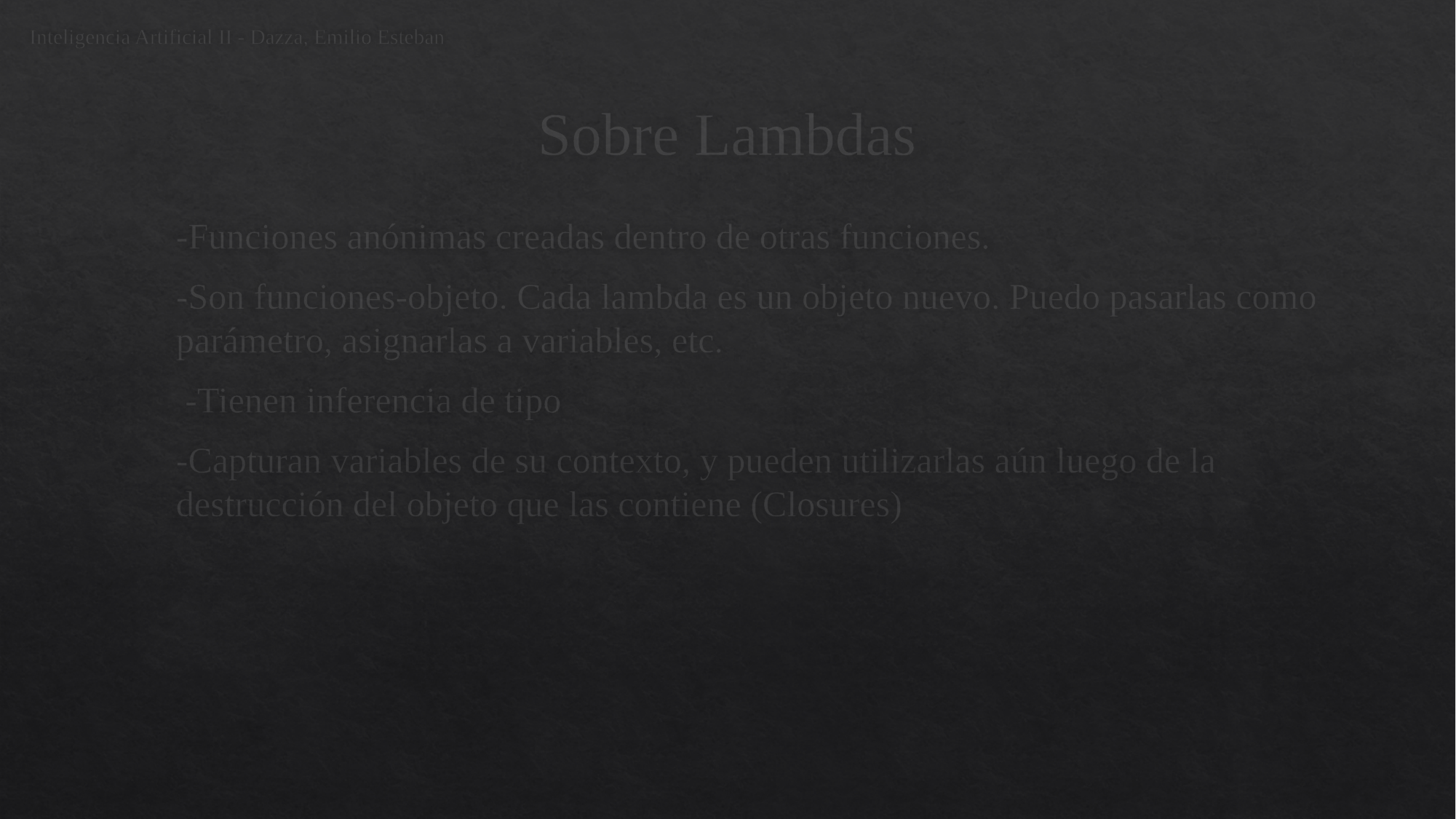

Inteligencia Artificial II - Dazza, Emilio Esteban
# Sobre Lambdas
-Funciones anónimas creadas dentro de otras funciones.
-Son funciones-objeto. Cada lambda es un objeto nuevo. Puedo pasarlas como parámetro, asignarlas a variables, etc.
 -Tienen inferencia de tipo
-Capturan variables de su contexto, y pueden utilizarlas aún luego de la destrucción del objeto que las contiene (Closures)